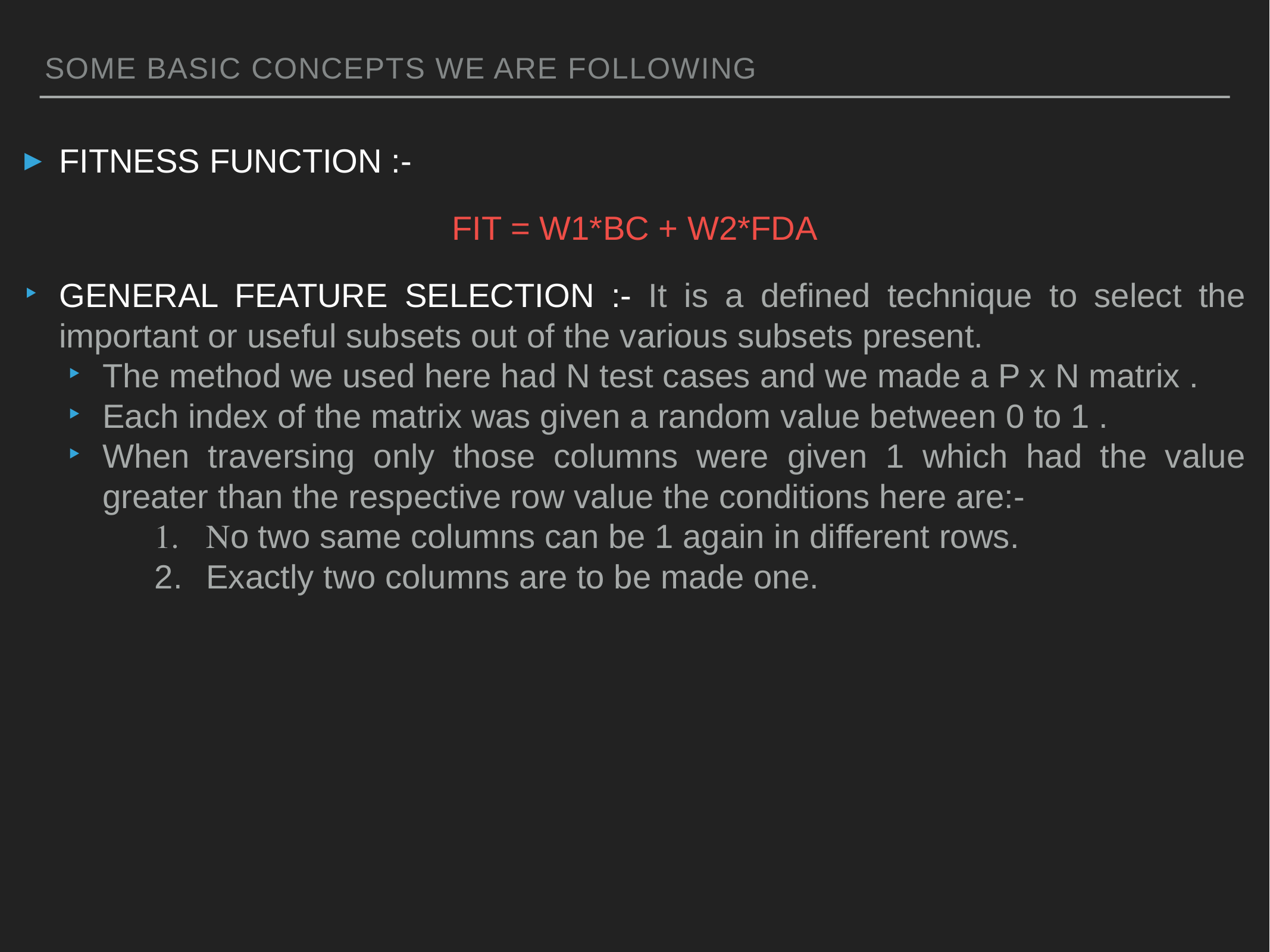

SOME basic concepts we are following
FITNESS FUNCTION :-
FIT = W1*BC + W2*FDA
GENERAL FEATURE SELECTION :- It is a defined technique to select the important or useful subsets out of the various subsets present.
The method we used here had N test cases and we made a P x N matrix .
Each index of the matrix was given a random value between 0 to 1 .
When traversing only those columns were given 1 which had the value greater than the respective row value the conditions here are:-
No two same columns can be 1 again in different rows.
Exactly two columns are to be made one.